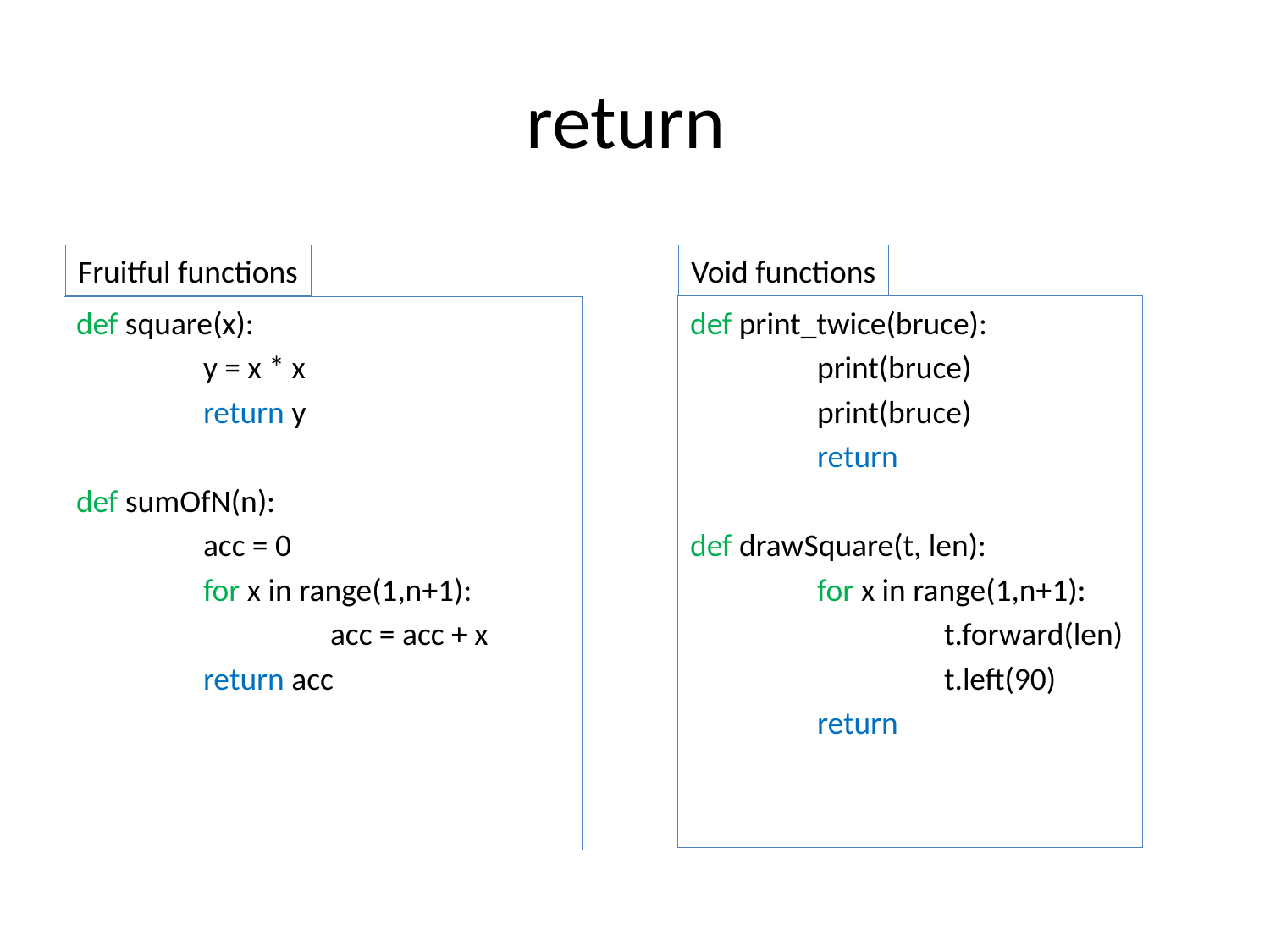

# return
Fruitful functions
Void functions
def square(x):
	y = x * x
	return y

def sumOfN(n):
	acc = 0
	for x in range(1,n+1):
		acc = acc + x
	return acc
def print_twice(bruce):
	print(bruce)
	print(bruce)
	return

def drawSquare(t, len):
	for x in range(1,n+1):
		t.forward(len)
		t.left(90)
	return